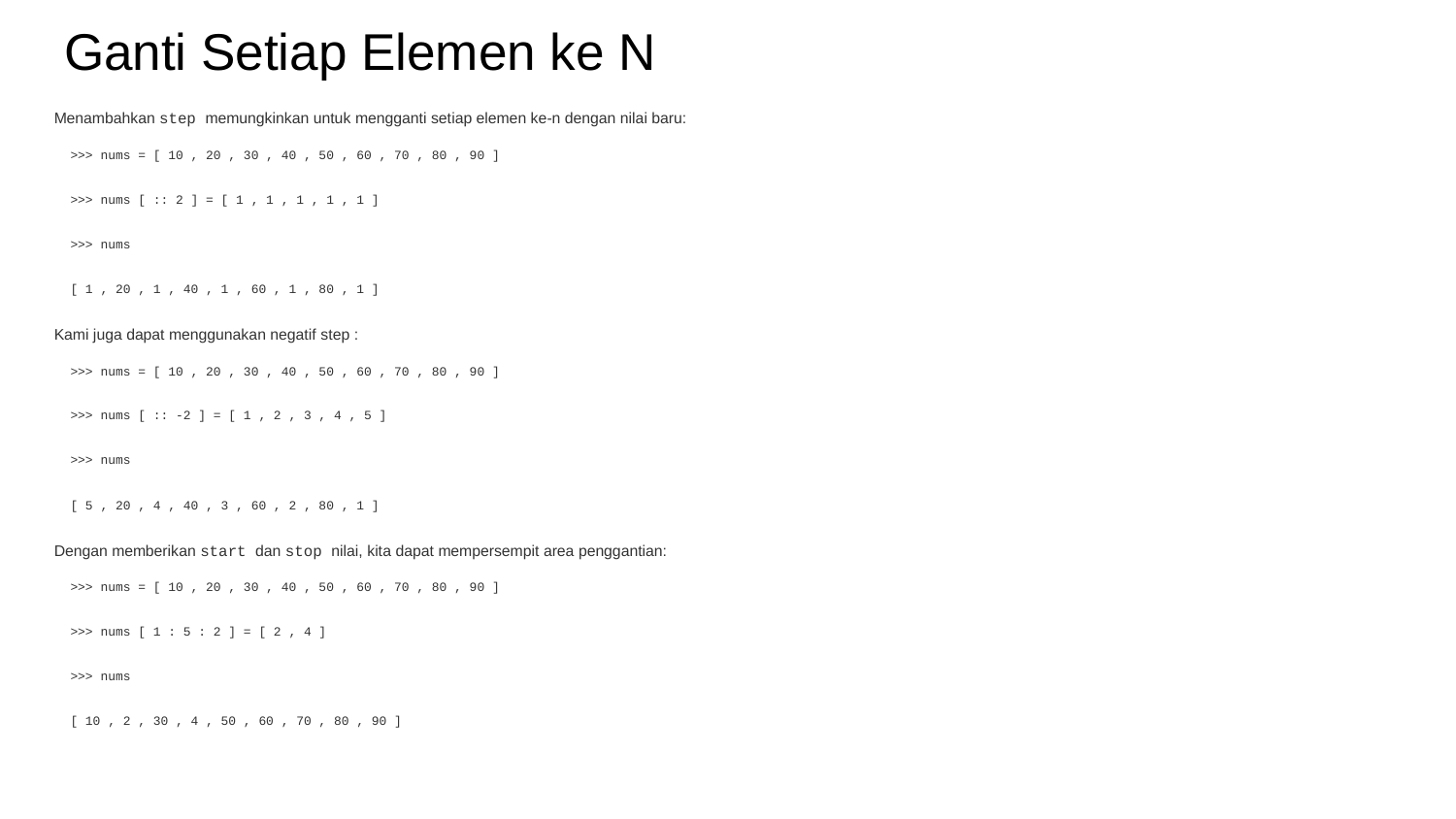

# Ganti Setiap Elemen ke N
Menambahkan step memungkinkan untuk mengganti setiap elemen ke-n dengan nilai baru:
>>> nums = [ 10 , 20 , 30 , 40 , 50 , 60 , 70 , 80 , 90 ]
>>> nums [ :: 2 ] = [ 1 , 1 , 1 , 1 , 1 ]
>>> nums
[ 1 , 20 , 1 , 40 , 1 , 60 , 1 , 80 , 1 ]
Kami juga dapat menggunakan negatif step :
>>> nums = [ 10 , 20 , 30 , 40 , 50 , 60 , 70 , 80 , 90 ]
>>> nums [ :: -2 ] = [ 1 , 2 , 3 , 4 , 5 ]
>>> nums
[ 5 , 20 , 4 , 40 , 3 , 60 , 2 , 80 , 1 ]
Dengan memberikan start dan stop nilai, kita dapat mempersempit area penggantian:
>>> nums = [ 10 , 20 , 30 , 40 , 50 , 60 , 70 , 80 , 90 ]
>>> nums [ 1 : 5 : 2 ] = [ 2 , 4 ]
>>> nums
[ 10 , 2 , 30 , 4 , 50 , 60 , 70 , 80 , 90 ]